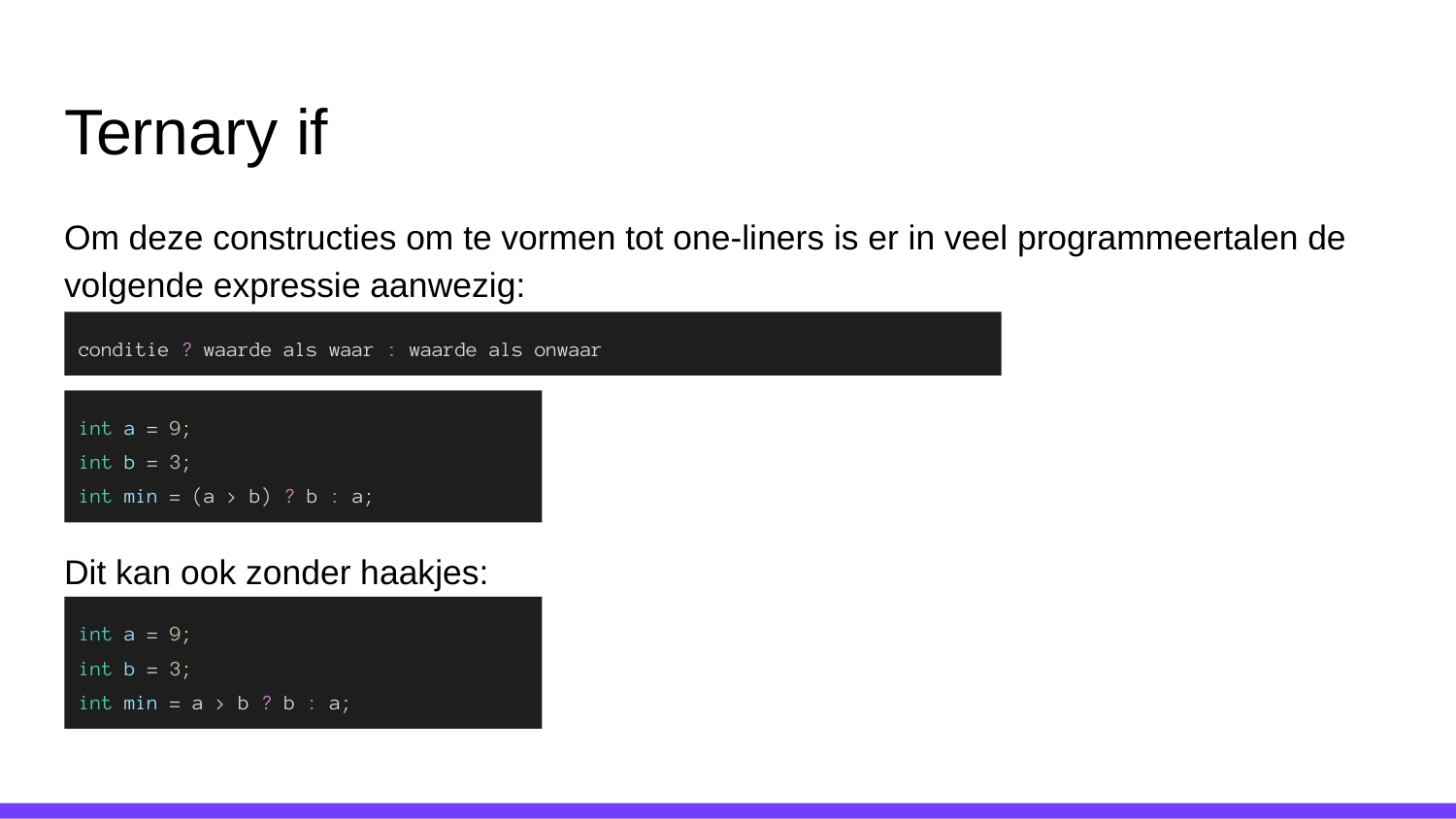

# Ternary if
Om deze constructies om te vormen tot one-liners is er in veel programmeertalen de volgende expressie aanwezig:

Dit kan ook zonder haakjes:

conditie ? waarde als waar : waarde als onwaar
int a = 9;
int b = 3;
int min = (a > b) ? b : a;
int a = 9;
int b = 3;
int min = a > b ? b : a;